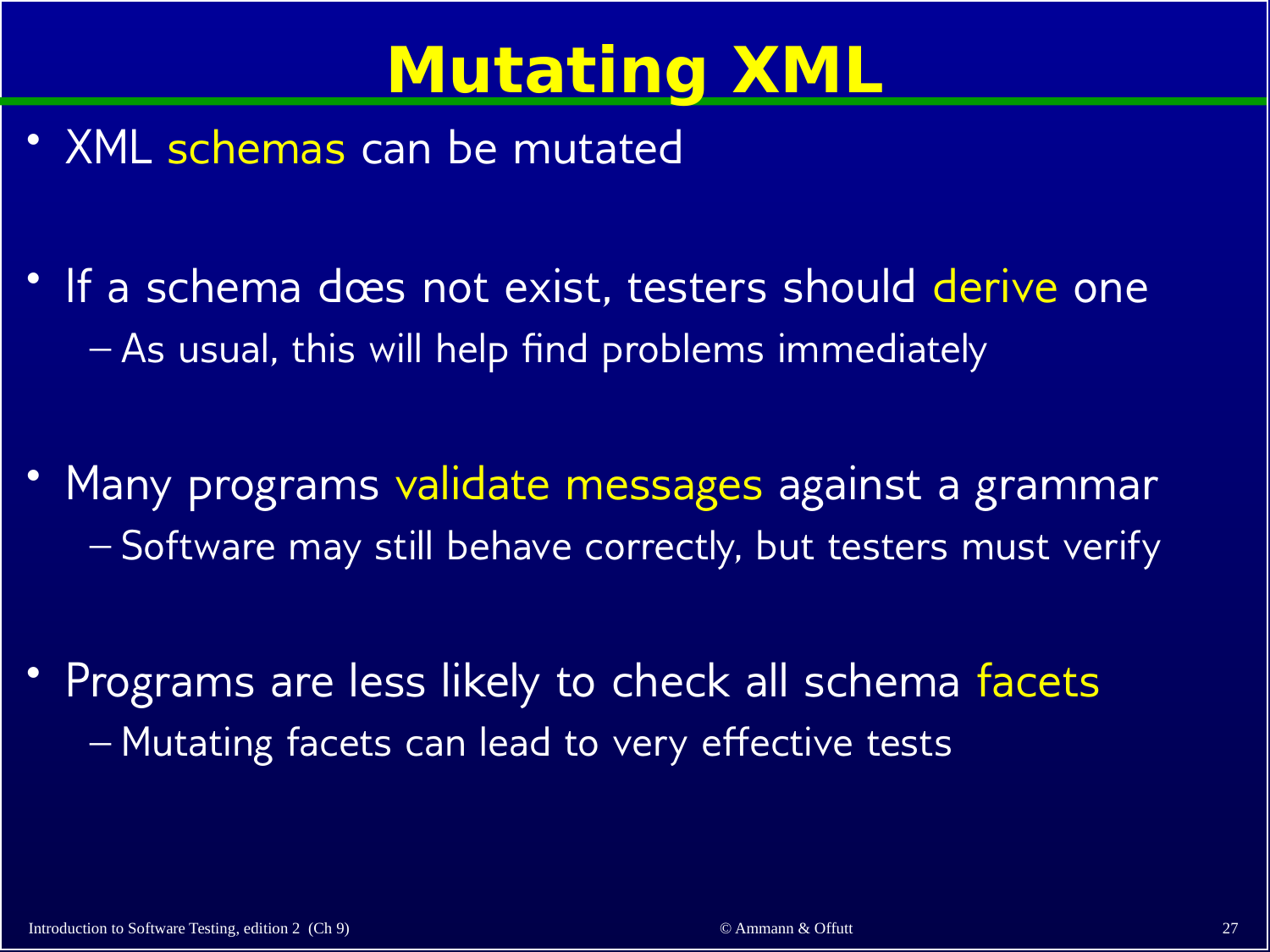

# Mutating XML
XML schemas can be mutated

If a schema does not exist, testers should derive one
As usual, this will help find problems immediately

Many programs validate messages against a grammar
Software may still behave correctly, but testers must verify

Programs are less likely to check all schema facets
Mutating facets can lead to very effective tests

Introduction to Software Testing, edition 2  (Ch 9)
27
© Ammann & Offutt